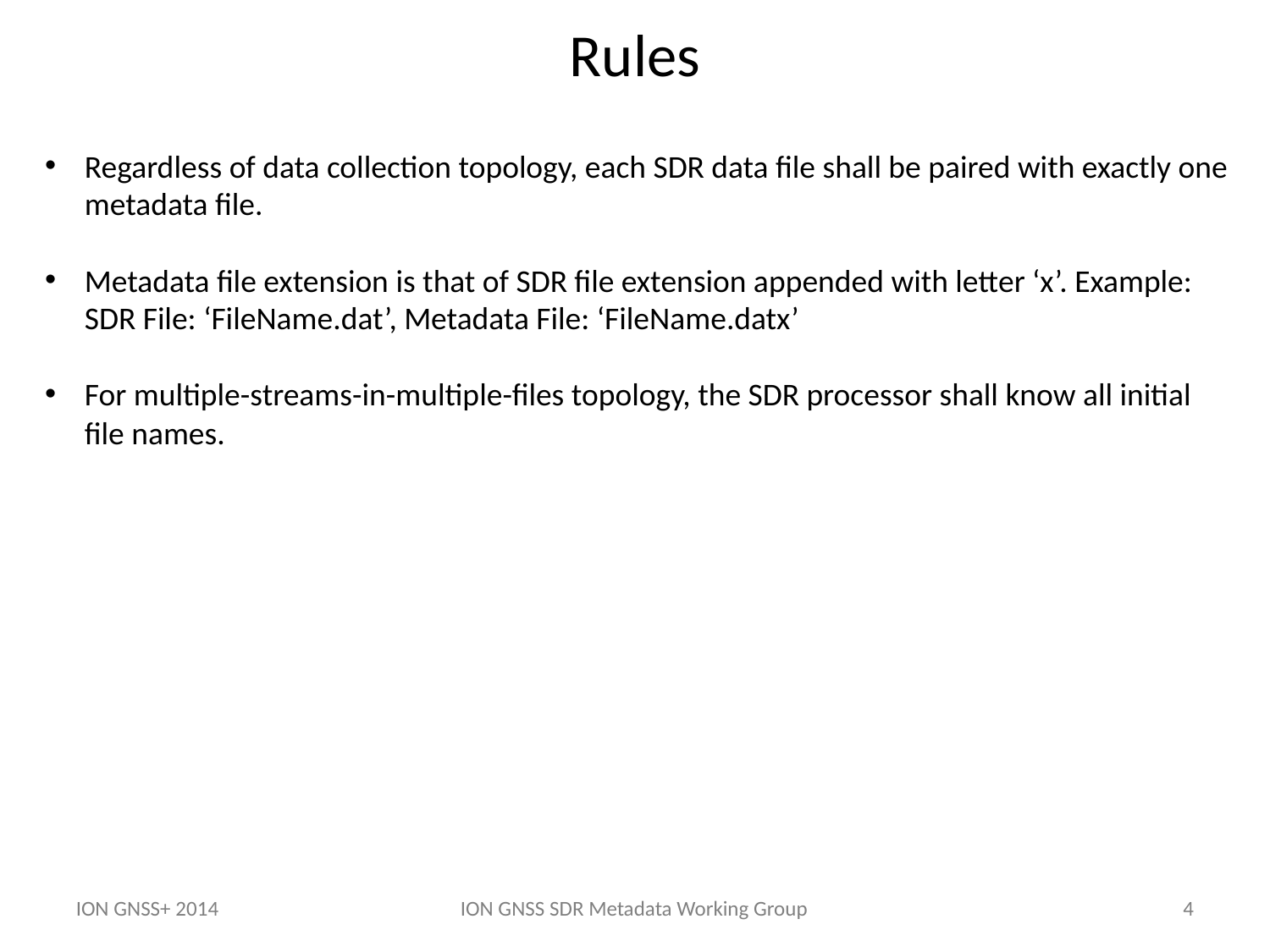

# Rules
Regardless of data collection topology, each SDR data file shall be paired with exactly one metadata file.

Metadata file extension is that of SDR file extension appended with letter ‘x’. Example: SDR File: ‘FileName.dat’, Metadata File: ‘FileName.datx’

For multiple-streams-in-multiple-files topology, the SDR processor shall know all initial file names.